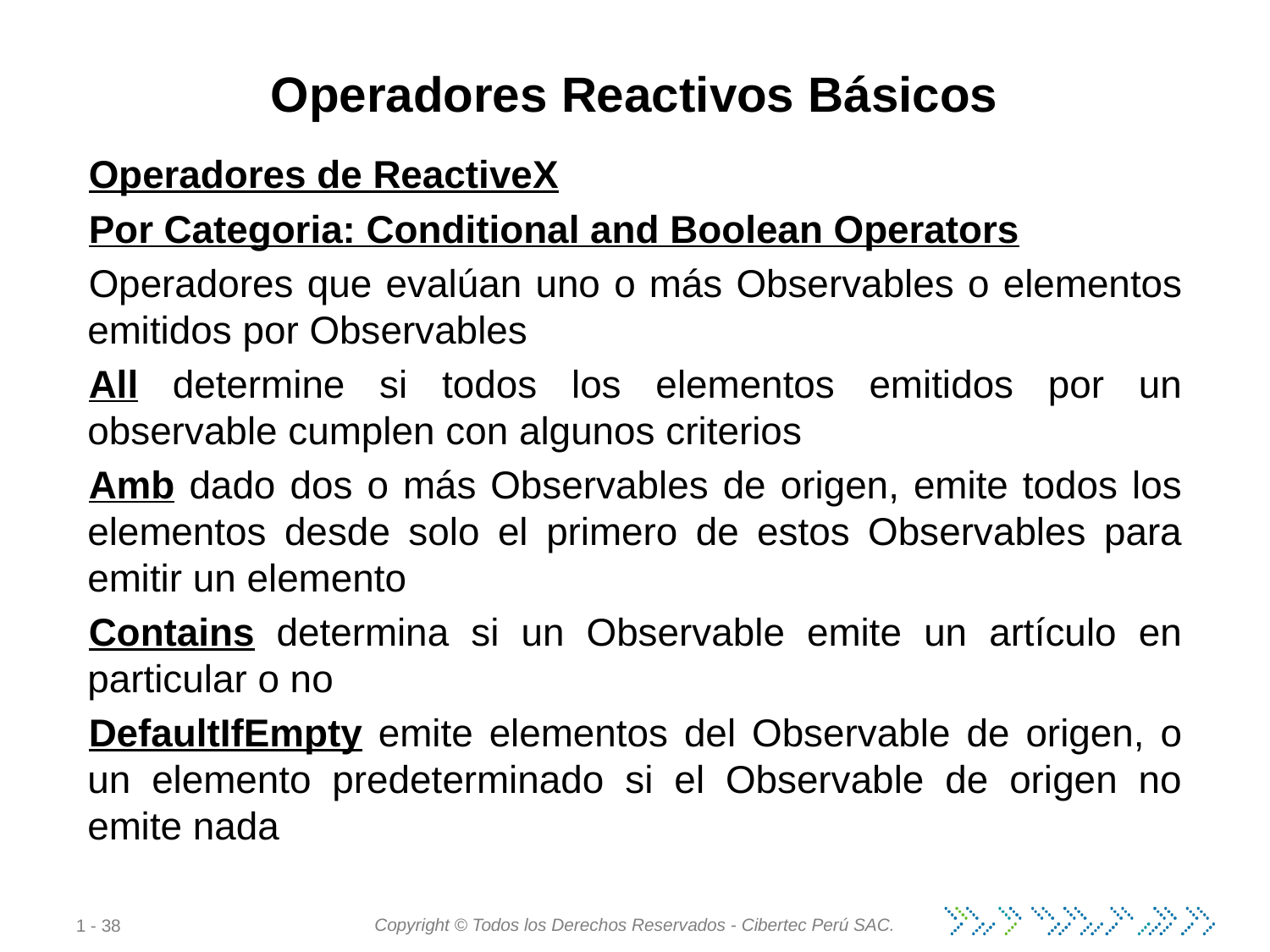

# Operadores Reactivos Básicos
Operadores de ReactiveX
Por Categoria: Conditional and Boolean Operators
Operadores que evalúan uno o más Observables o elementos emitidos por Observables
All determine si todos los elementos emitidos por un observable cumplen con algunos criterios
Amb dado dos o más Observables de origen, emite todos los elementos desde solo el primero de estos Observables para emitir un elemento
Contains determina si un Observable emite un artículo en particular o no
DefaultIfEmpty emite elementos del Observable de origen, o un elemento predeterminado si el Observable de origen no emite nada